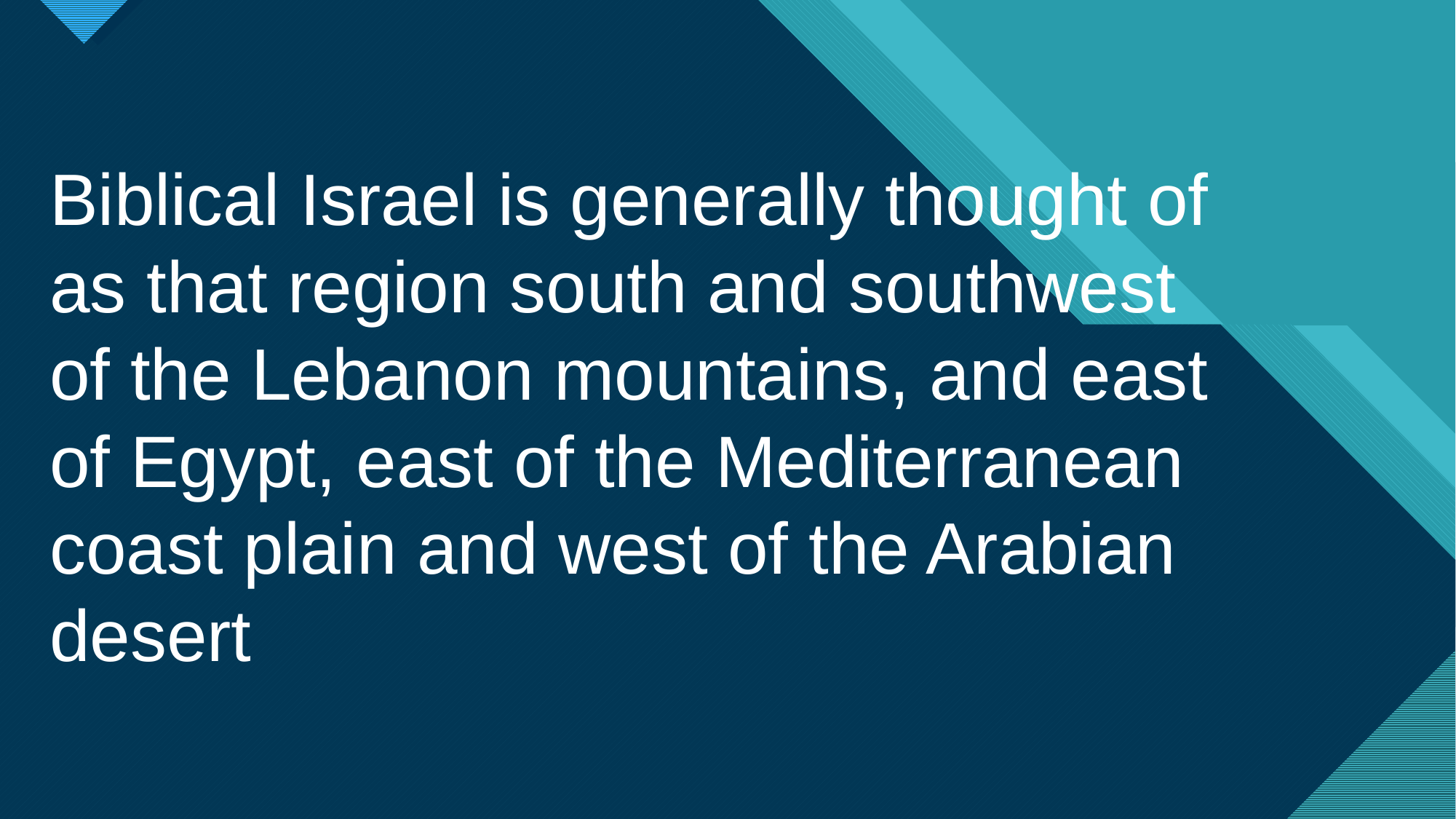

Biblical Israel is generally thought of as that region south and southwest of the Lebanon mountains, and east of Egypt, east of the Mediterranean coast plain and west of the Arabian desert